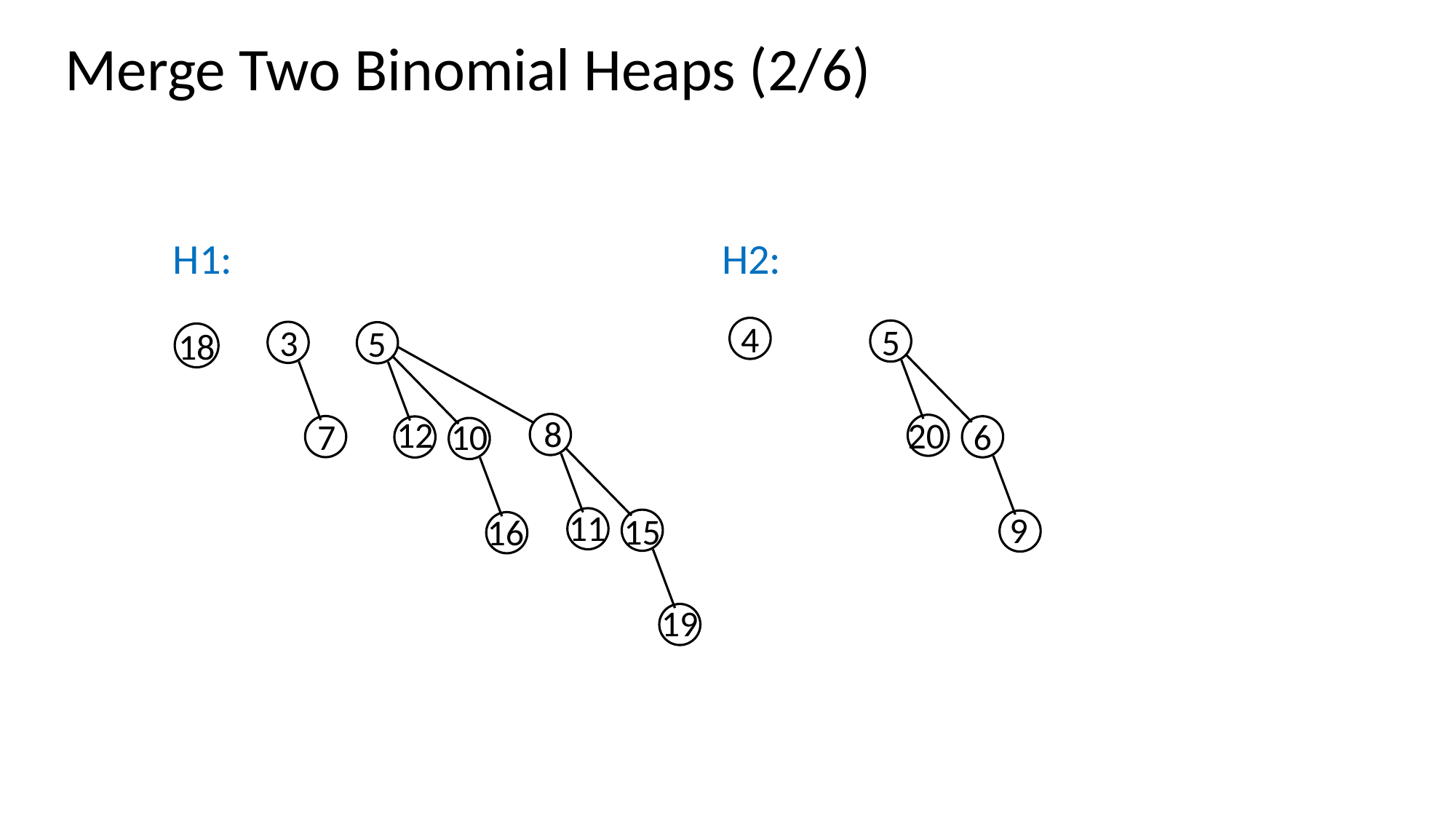

Merge Two Binomial Heaps (2/6)
H1:			                       H2:
5
3
5
4

18

8
12
20
7
6
10

11
9
15
16

19